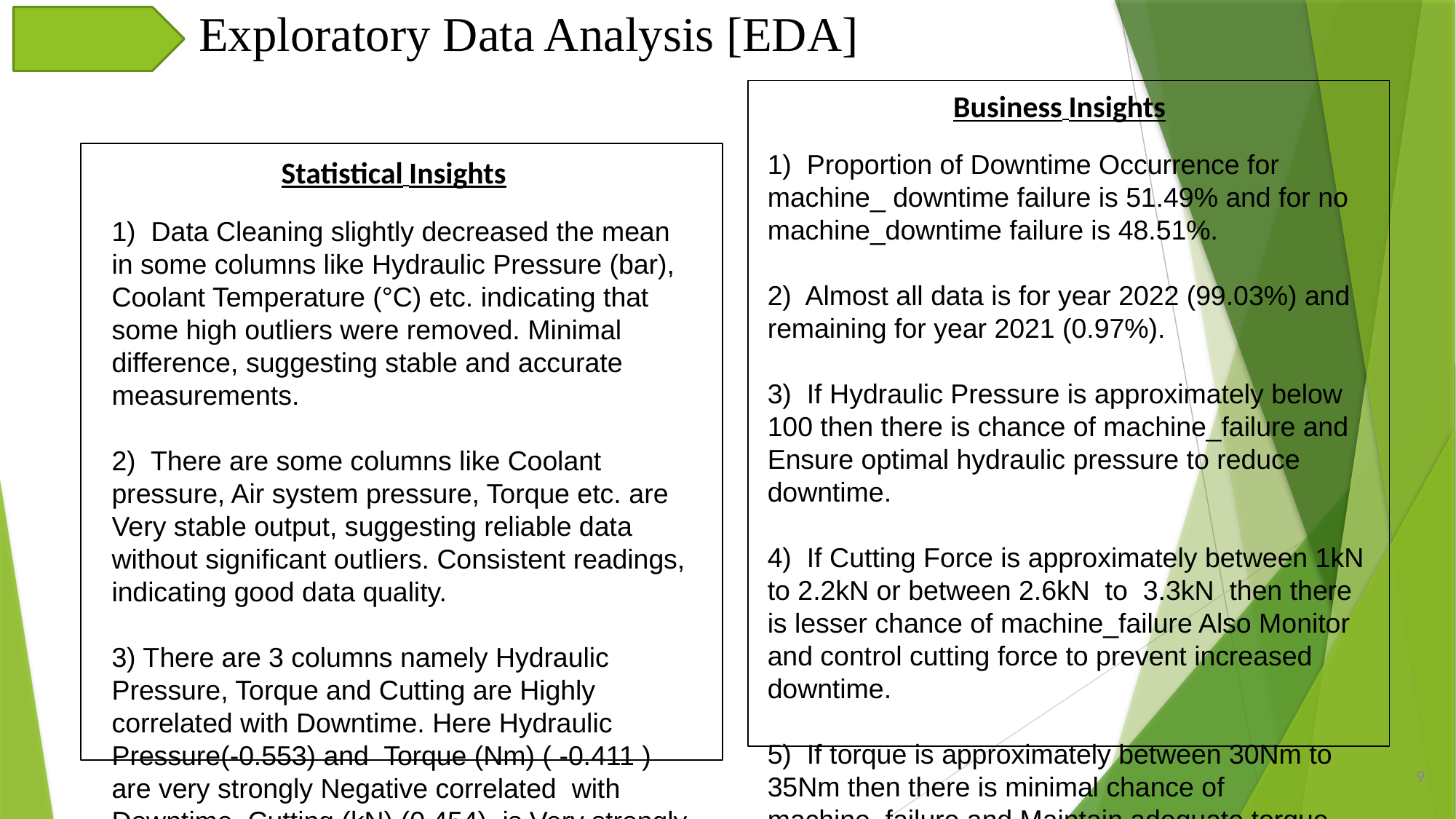

# Exploratory Data Analysis [EDA]

Business Insights
1)  Proportion of Downtime Occurrence for machine_ downtime failure is 51.49% and for no machine_downtime failure is 48.51%.

2)  Almost all data is for year 2022 (99.03%) and remaining for year 2021 (0.97%).

3)  If Hydraulic Pressure is approximately below 100 then there is chance of machine_failure and Ensure optimal hydraulic pressure to reduce downtime.

4)  If Cutting Force is approximately between 1kN to 2.2kN or between 2.6kN  to  3.3kN  then there is lesser chance of machine_failure Also Monitor and control cutting force to prevent increased downtime.

5)  If torque is approximately between 30Nm to 35Nm then there is minimal chance of machine_failure and Maintain adequate torque levels to minimize downtime.

6)  If Hydraulic pressure above 75 and less than 175 and cutting force is 1kN to 2.2kN or 2.9kN to 3.4kN then there is chance of no machine_failure.

Statistical Insights

1)  Data Cleaning slightly decreased the mean in some columns like Hydraulic Pressure (bar), Coolant Temperature (°C) etc. indicating that some high outliers were removed. Minimal difference, suggesting stable and accurate measurements.

2)  There are some columns like Coolant pressure, Air system pressure, Torque etc. are  Very stable output, suggesting reliable data without significant outliers. Consistent readings, indicating good data quality.

3) There are 3 columns namely Hydraulic Pressure, Torque and Cutting are Highly correlated with Downtime. Here Hydraulic Pressure(-0.553) and  Torque (Nm) ( -0.411 ) are very strongly Negative correlated  with  Downtime. Cutting (kN) (0.454)  is Very strongly Positive Correlated with Downtime.

4)  There is one parameter Spindle_Speed(0.2730) which is Mediately correlated with downtime.

9